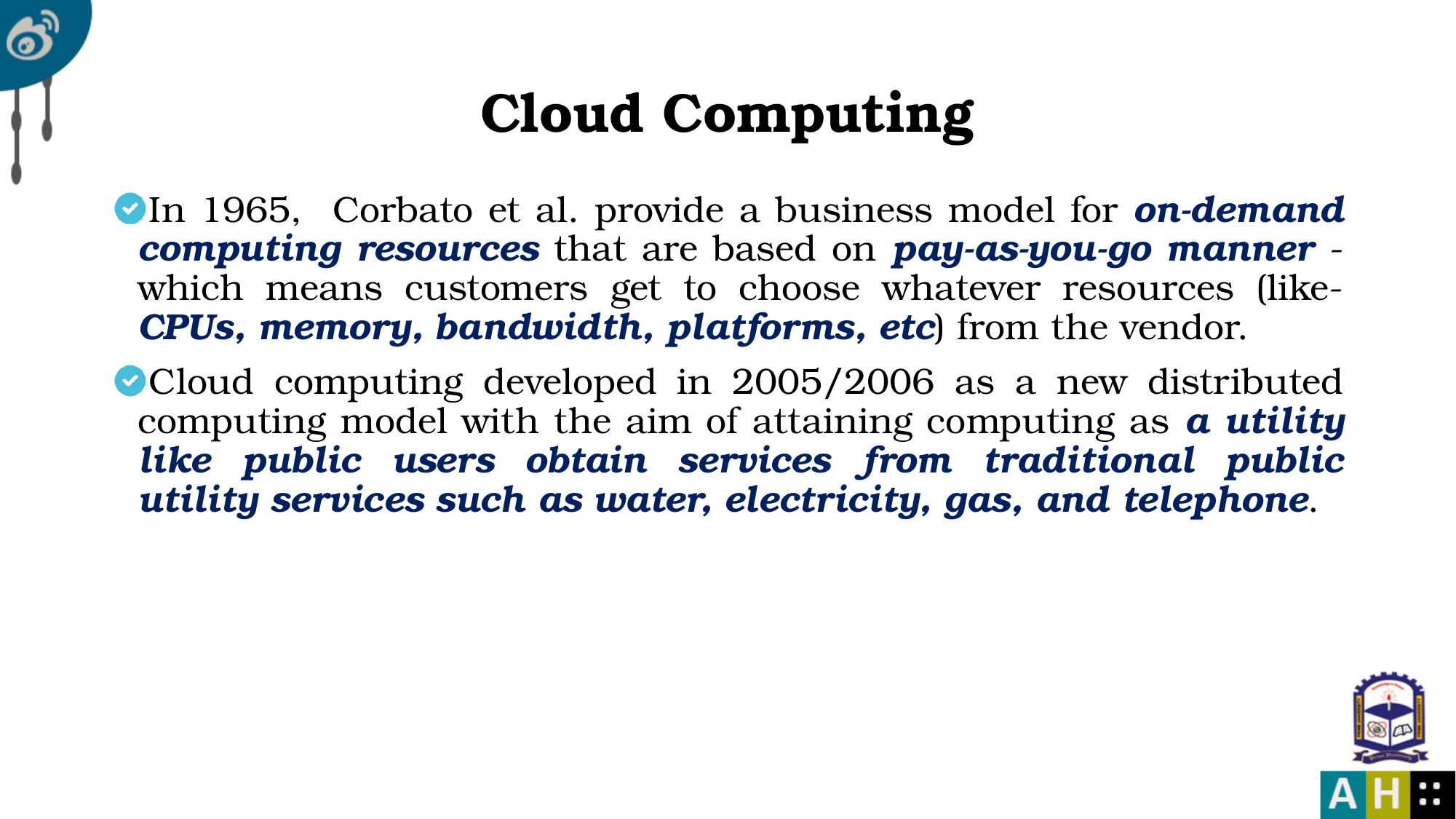

# Cloud Computing
In 1965,  Corbato et al. provide a business model for on-demand computing resources that are based on pay-as-you-go manner - which means customers get to choose whatever resources (like- CPUs, memory, bandwidth, platforms, etc) from the vendor.
Cloud computing developed in 2005/2006 as a new distributed computing model with the aim of attaining computing as a utility like public users obtain services from traditional public utility services such as water, electricity, gas, and telephone.